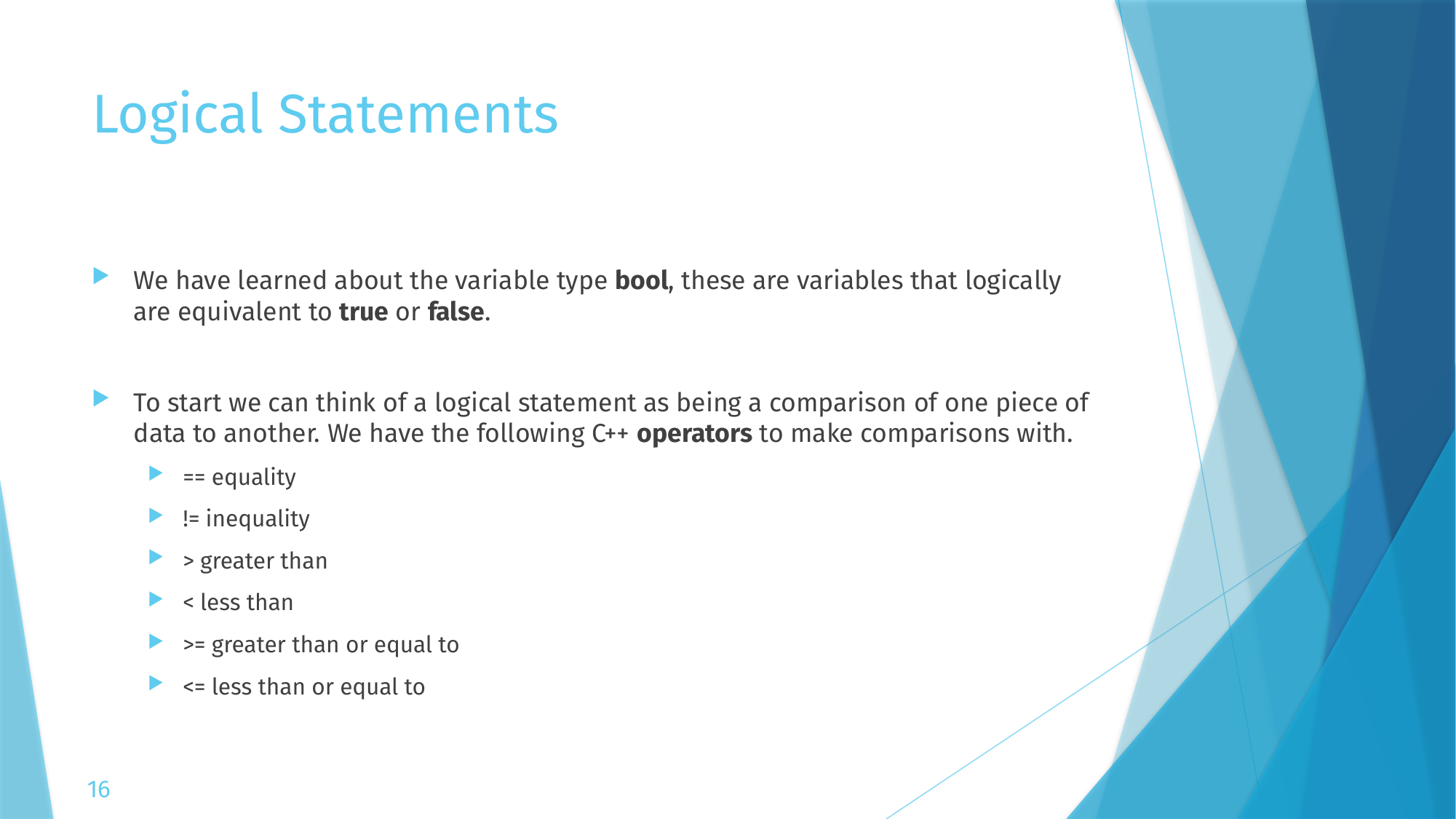

# Logical Statements
We have learned about the variable type bool, these are variables that logically are equivalent to true or false.

To start we can think of a logical statement as being a comparison of one piece of data to another. We have the following C++ operators to make comparisons with.
== equality
!= inequality
> greater than
< less than
>= greater than or equal to
<= less than or equal to
16